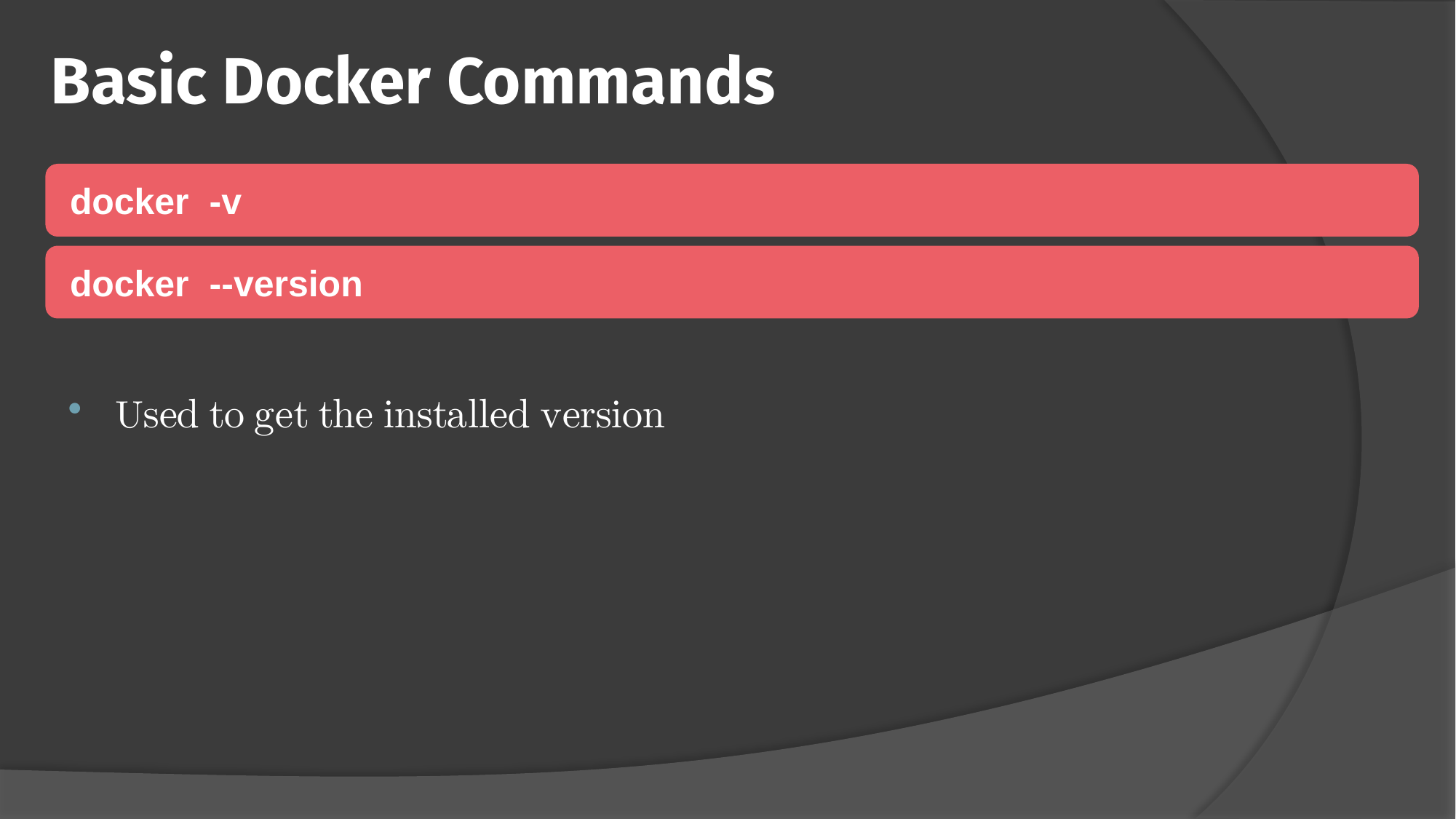

# Basic Docker Commands
 docker  -v
 docker  --version

Used to get the installed version